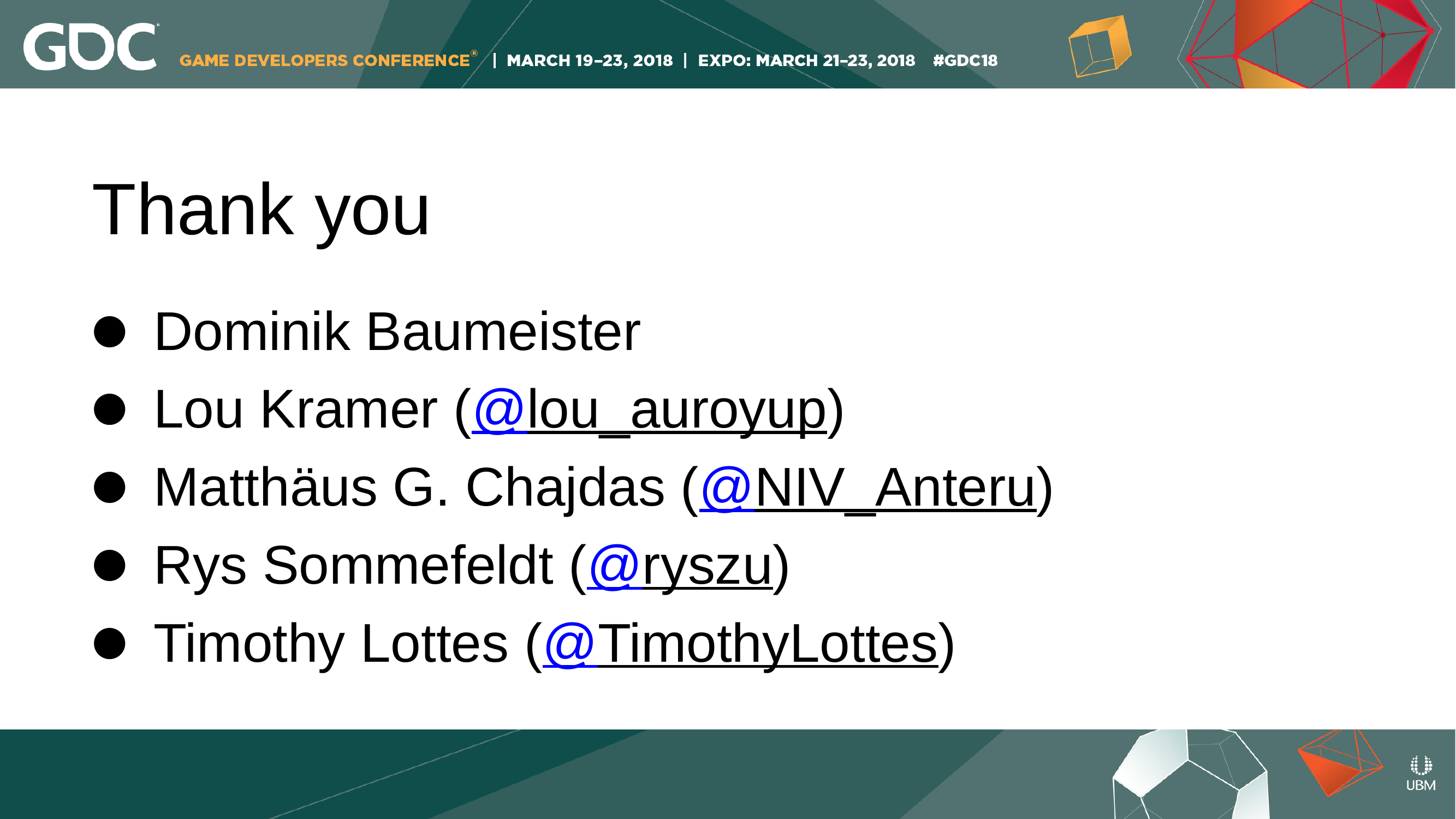

Thank you
Dominik Baumeister
Lou Kramer (@lou_auroyup)
Matthäus G. Chajdas (@NIV_Anteru)
Rys Sommefeldt (@ryszu)
Timothy Lottes (@TimothyLottes)